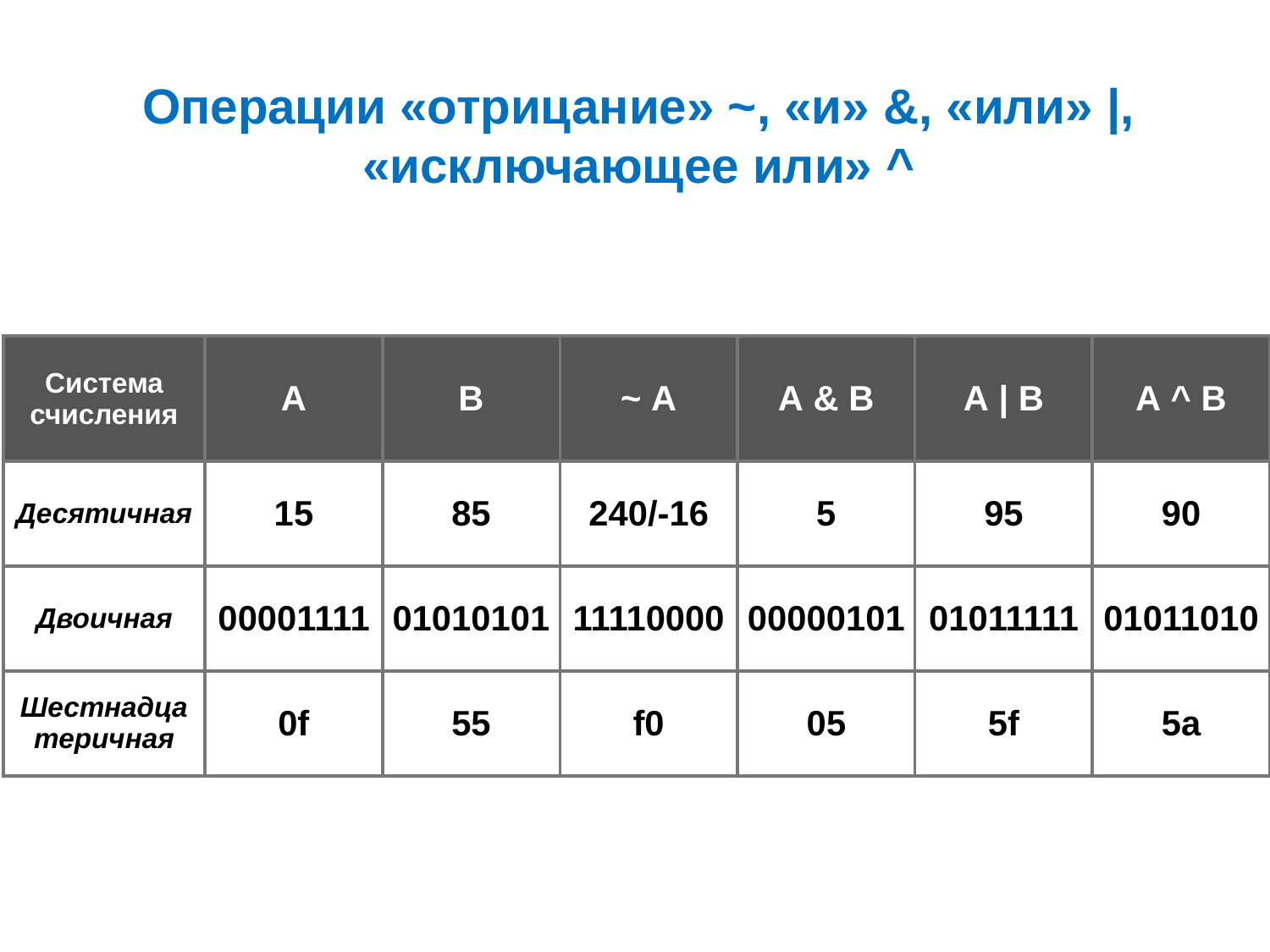

Операции «отрицание» ~, «и» &, «или» |, «исключающее или» ^
| Система счисления | А | В | ~ А | А & В | А | В | А ^ В |
| --- | --- | --- | --- | --- | --- | --- |
| Десятичная | 15 | 85 | 240/-16 | 5 | 95 | 90 |
| Двоичная | 00001111 | 01010101 | 11110000 | 00000101 | 01011111 | 01011010 |
| Шестнадцатеричная | 0f | 55 | f0 | 05 | 5f | 5a |